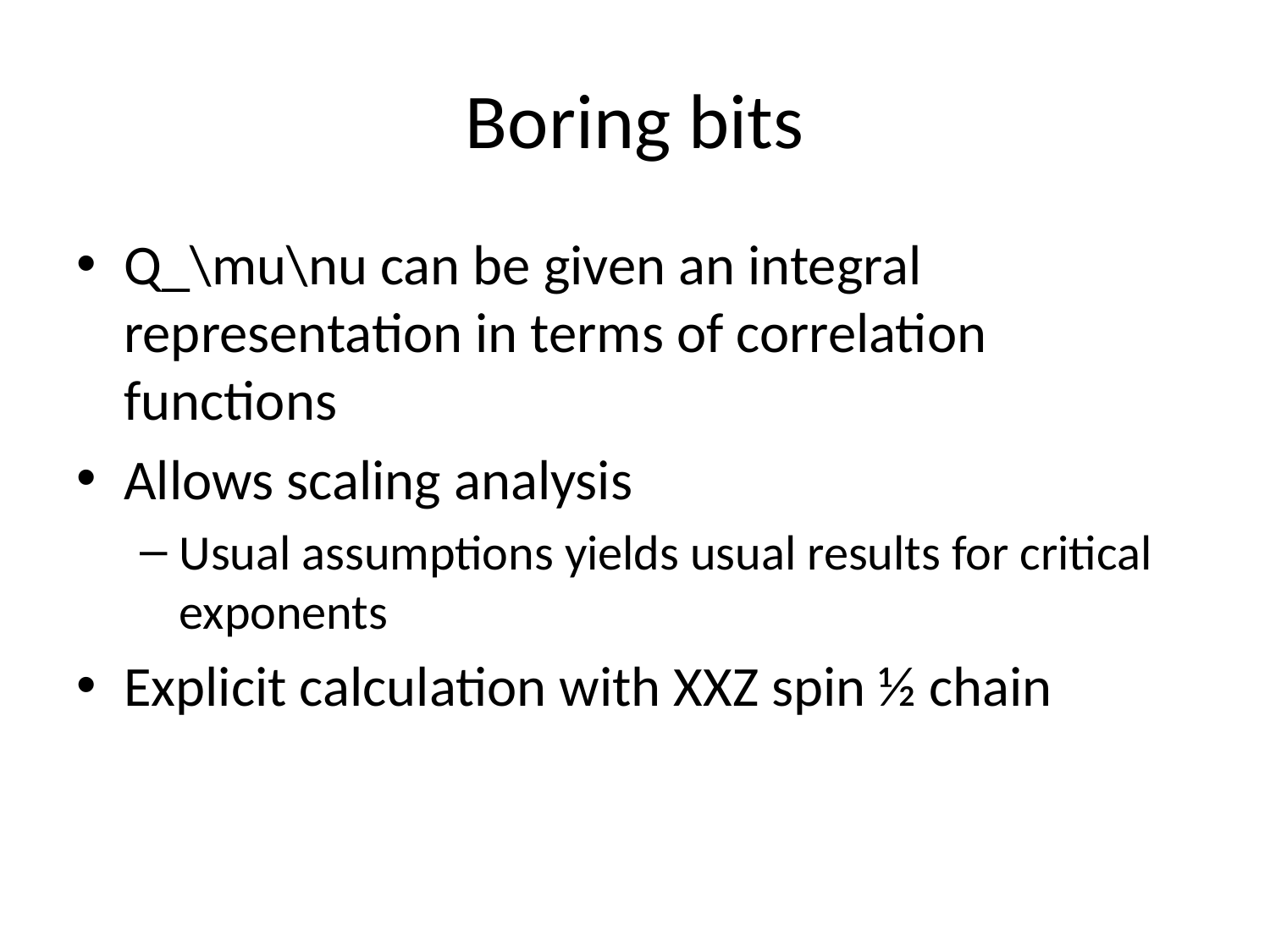

# Boring bits
Q_\mu\nu can be given an integral representation in terms of correlation functions
Allows scaling analysis
Usual assumptions yields usual results for critical exponents
Explicit calculation with XXZ spin ½ chain